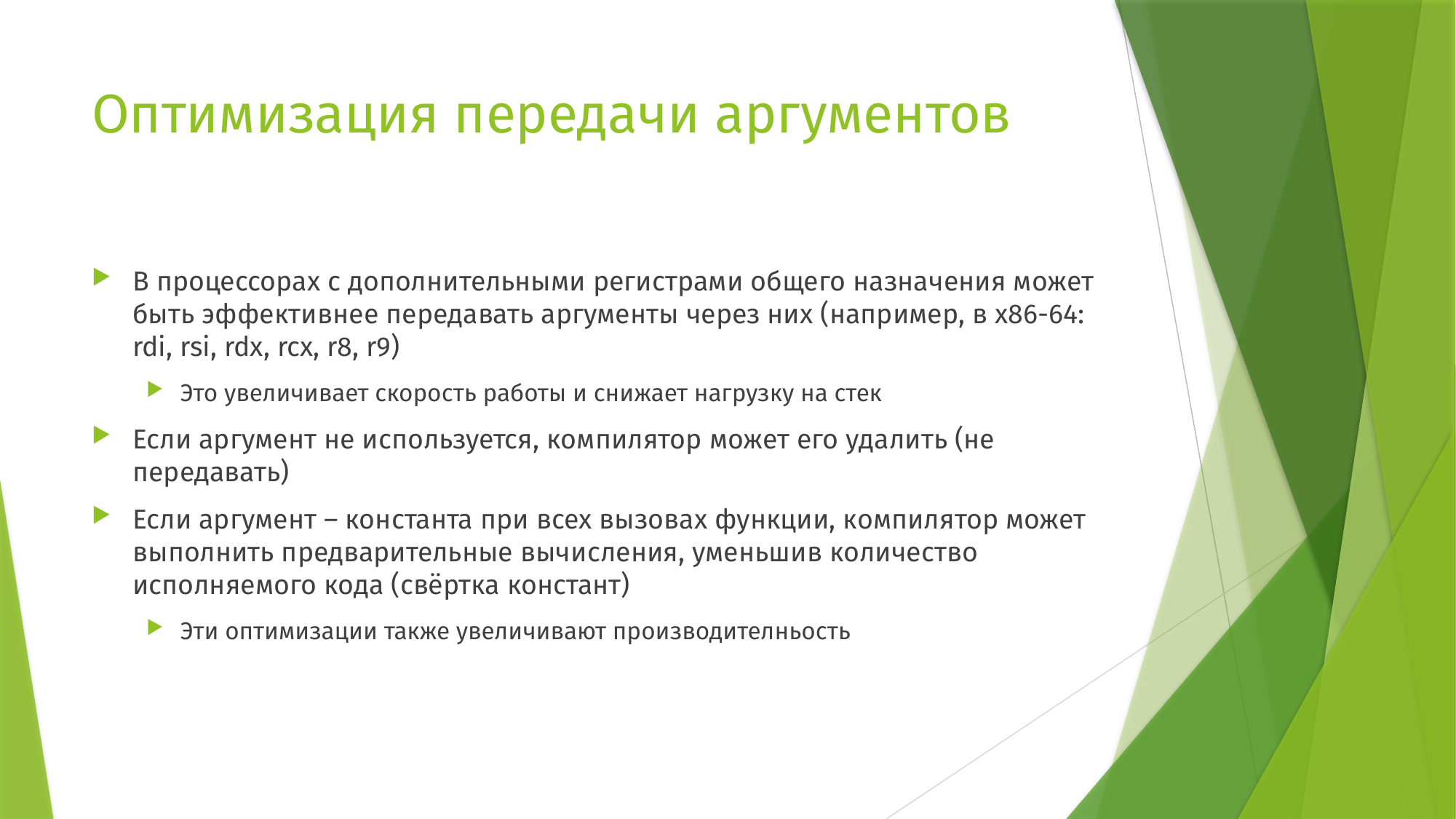

# Оптимизация передачи аргументов
В процессорах с дополнительными регистрами общего назначения может быть эффективнее передавать аргументы через них (например, в x86-64: rdi, rsi, rdx, rcx, r8, r9)
Это увеличивает скорость работы и снижает нагрузку на стек
Если аргумент не используется, компилятор может его удалить (не передавать)
Если аргумент – константа при всех вызовах функции, компилятор может выполнить предварительные вычисления, уменьшив количество исполняемого кода (свёртка констант)
Эти оптимизации также увеличивают производителньость